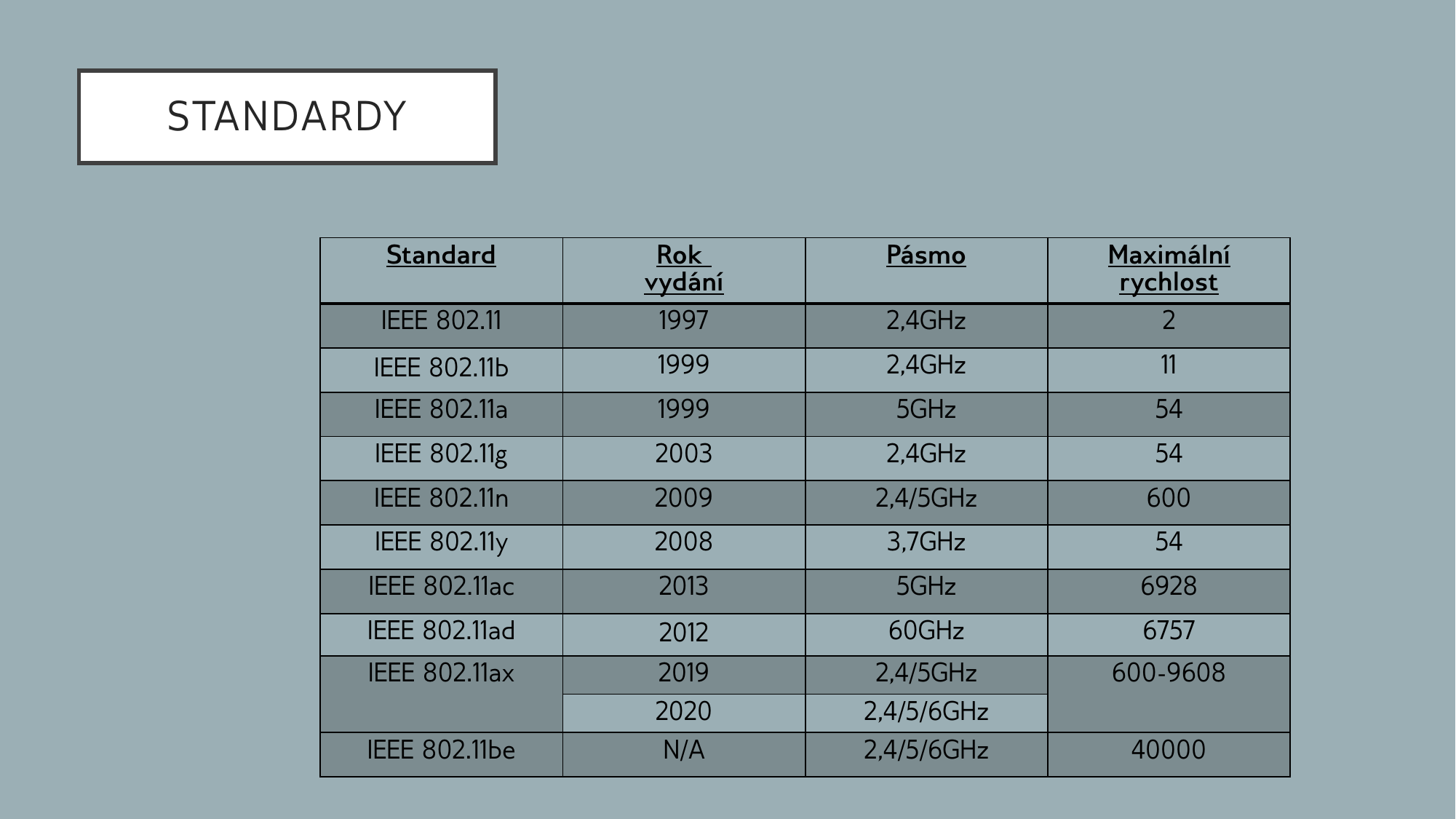

# standardy
| Standard | Rok vydání | Pásmo | Maximální rychlost |
| --- | --- | --- | --- |
| IEEE 802.11 | 1997 | 2,4GHz | 2 |
| IEEE 802.11b | 1999 | 2,4GHz | 11 |
| IEEE 802.11a | 1999 | 5GHz | 54 |
| IEEE 802.11g | 2003 | 2,4GHz | 54 |
| IEEE 802.11n | 2009 | 2,4/5GHz | 600 |
| IEEE 802.11y | 2008 | 3,7GHz | 54 |
| IEEE 802.11ac | 2013 | 5GHz | 6928 |
| IEEE 802.11ad | 2012 | 60GHz | 6757 |
| IEEE 802.11ax | 2019 | 2,4/5GHz | 600-9608 |
|  | 2020 | 2,4/5/6GHz |  |
| IEEE 802.11be | N/A | 2,4/5/6GHz | 40000 |